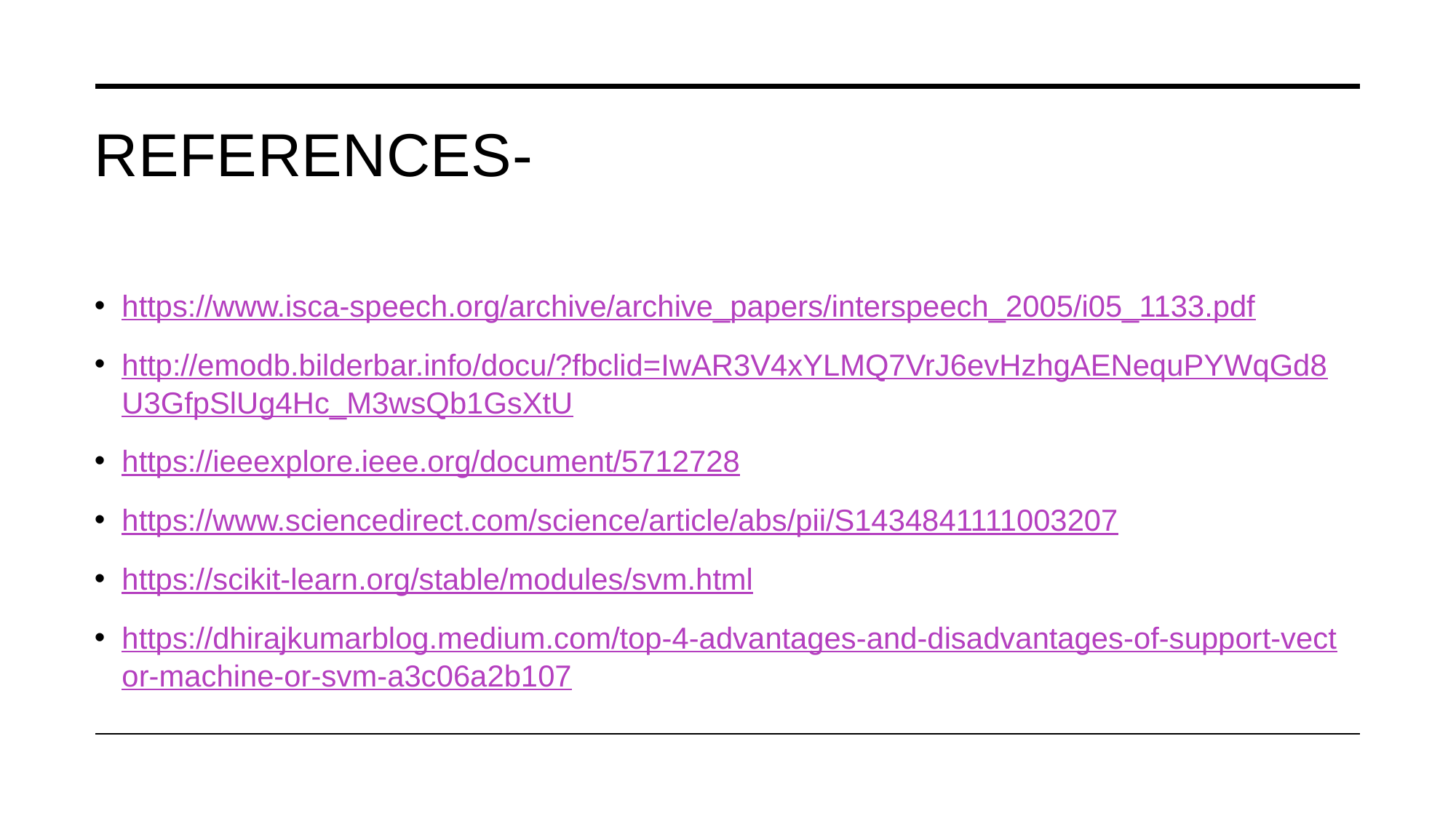

# References-
https://www.isca-speech.org/archive/archive_papers/interspeech_2005/i05_1133.pdf
http://emodb.bilderbar.info/docu/?fbclid=IwAR3V4xYLMQ7VrJ6evHzhgAENequPYWqGd8U3GfpSlUg4Hc_M3wsQb1GsXtU
https://ieeexplore.ieee.org/document/5712728
https://www.sciencedirect.com/science/article/abs/pii/S1434841111003207
https://scikit-learn.org/stable/modules/svm.html
https://dhirajkumarblog.medium.com/top-4-advantages-and-disadvantages-of-support-vector-machine-or-svm-a3c06a2b107